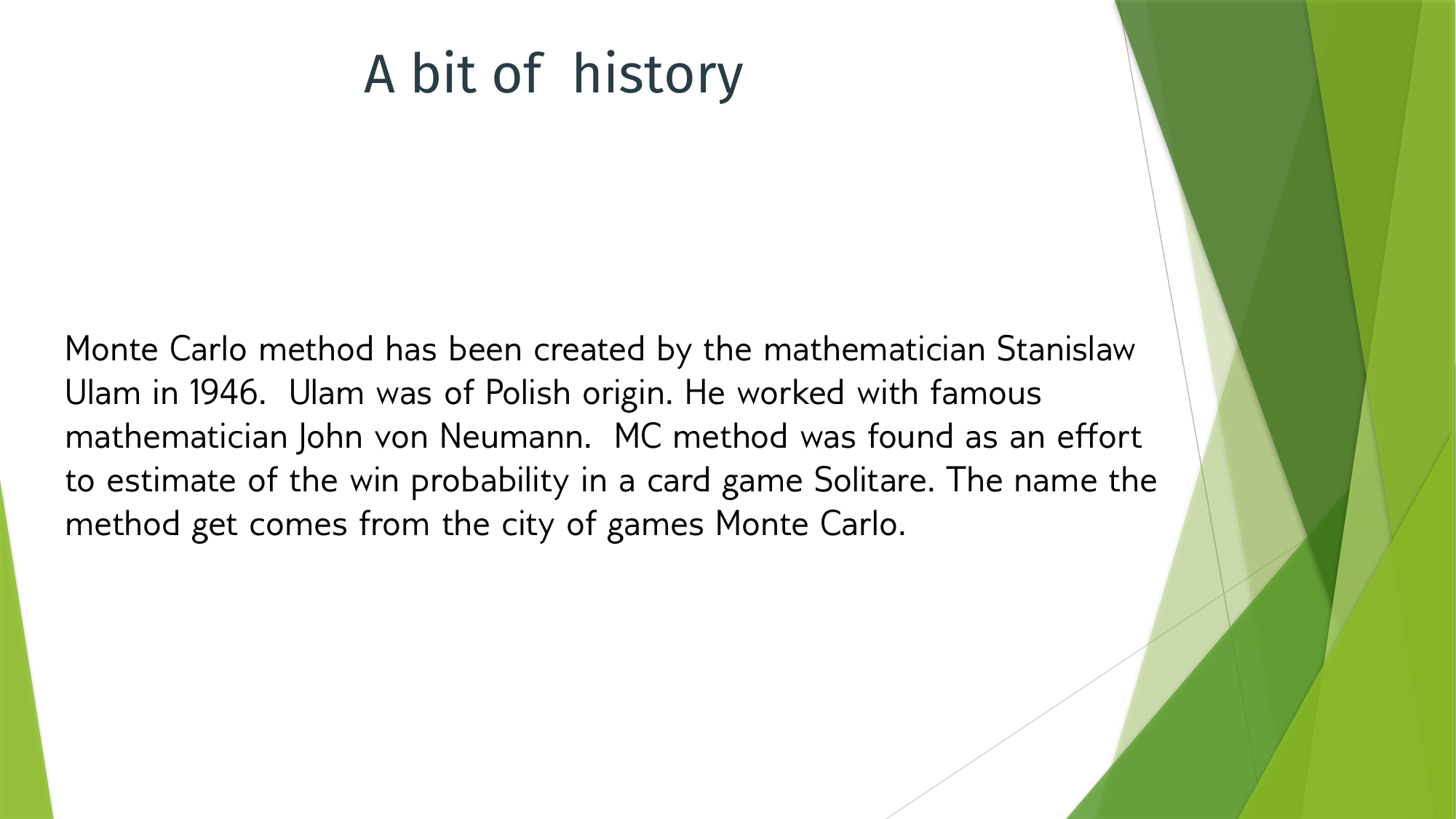

# A bit of  history
Monte Carlo method has been created by the mathematician Stanislaw Ulam in 1946.  Ulam was of Polish origin. He worked with famous mathematician John von Neumann.  MC method was found as an effort to estimate of the win probability in a card game Solitare. The name the method get comes from the city of games Monte Carlo.